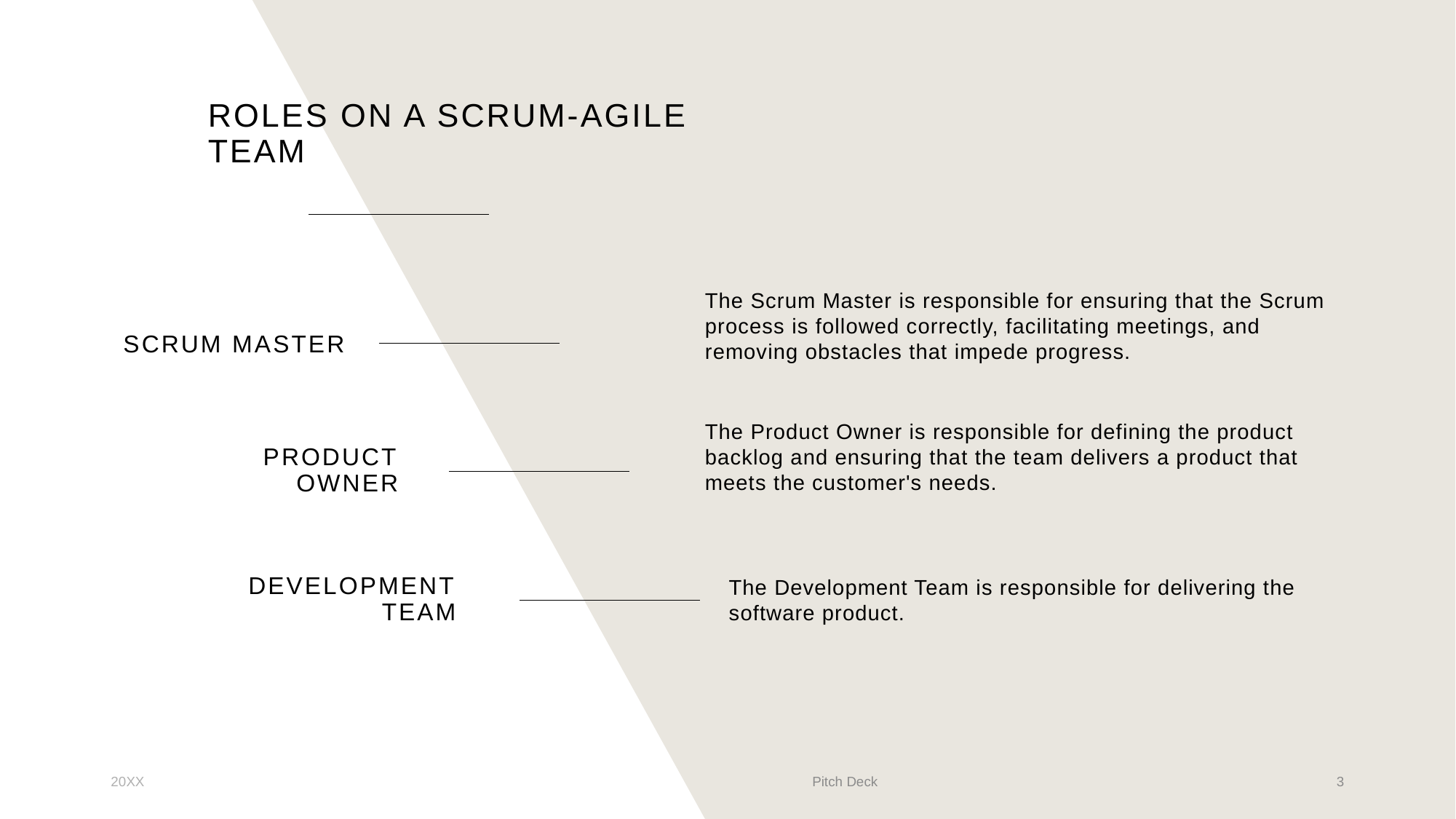

# Roles on a Scrum-Agile Team
The Scrum Master is responsible for ensuring that the Scrum process is followed correctly, facilitating meetings, and removing obstacles that impede progress.
Scrum Master
The Product Owner is responsible for defining the product backlog and ensuring that the team delivers a product that meets the customer's needs.
Product Owner
The Development Team is responsible for delivering the software product.
Development Team
20XX
Pitch Deck
3